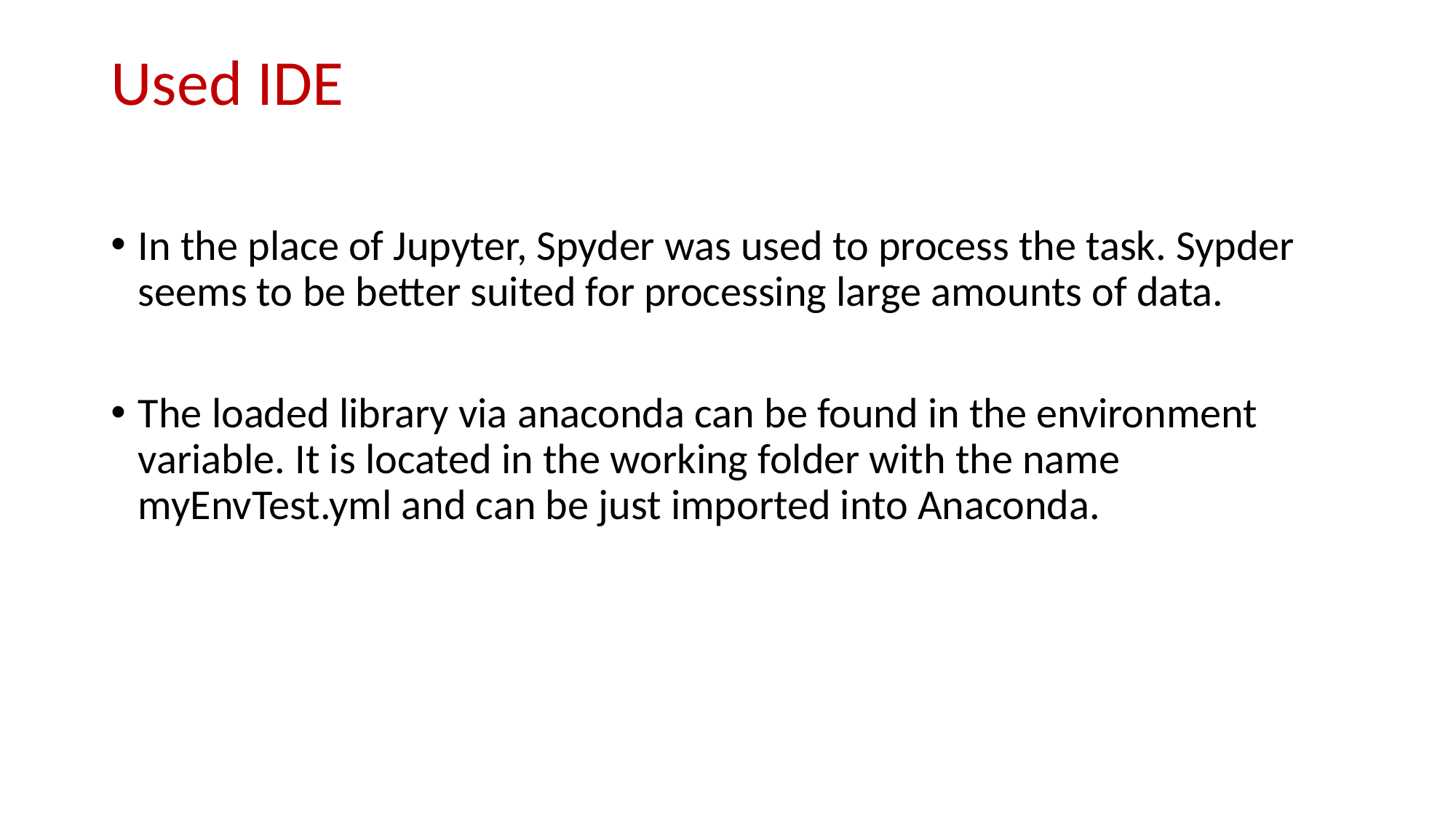

# Used IDE
In the place of Jupyter, Spyder was used to process the task. Sypder seems to be better suited for processing large amounts of data.

The loaded library via anaconda can be found in the environment variable. It is located in the working folder with the name myEnvTest.yml and can be just imported into Anaconda.